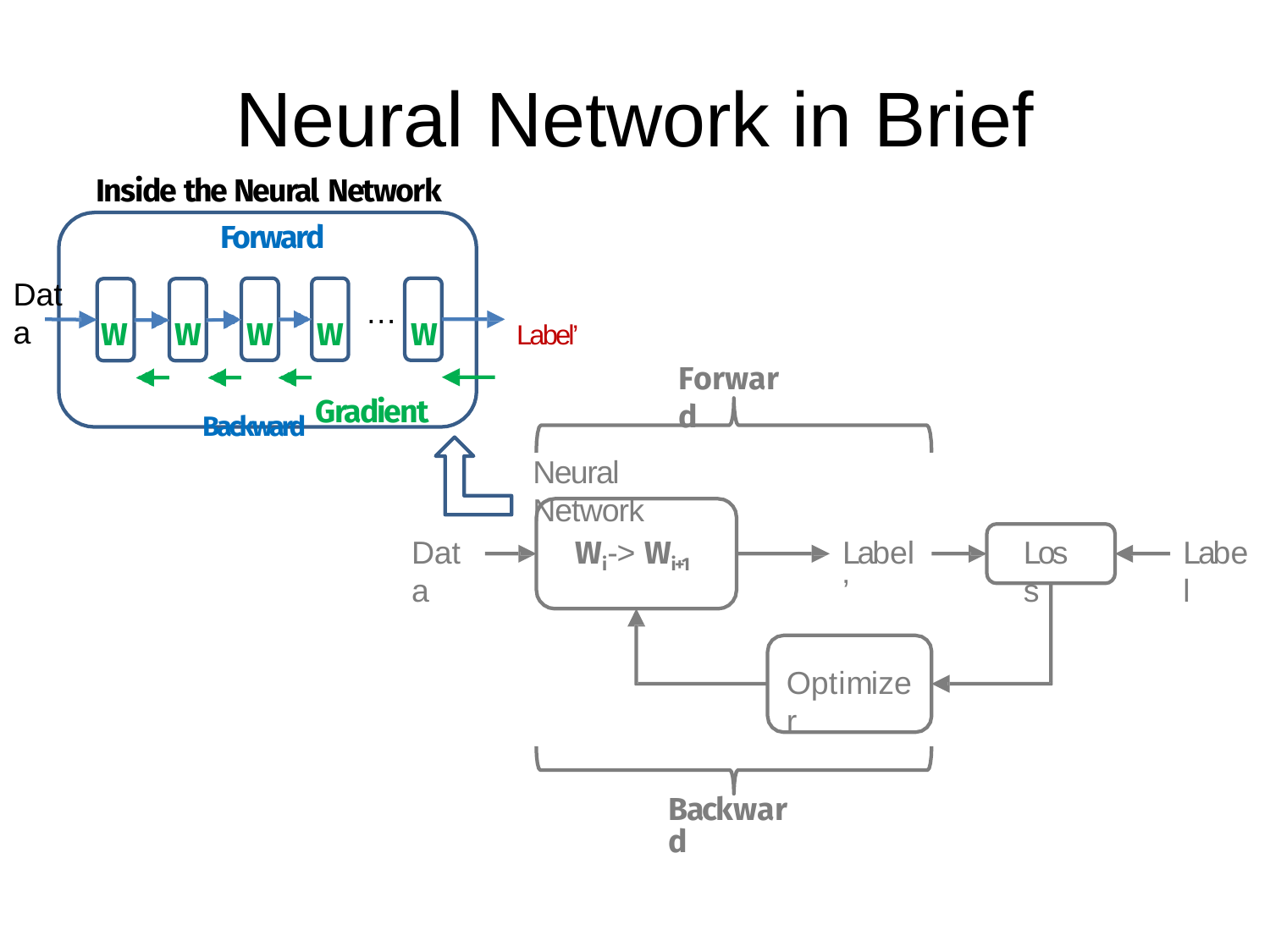

# Neural Network in Brief
Inside the Neural Network  Forward

Data

…
W	W	W	W	W	Label’

Forward

Backward Gradient

Neural Network

Data
Label’
Label
Wi-> Wi+1
Loss

Optimizer

Backward